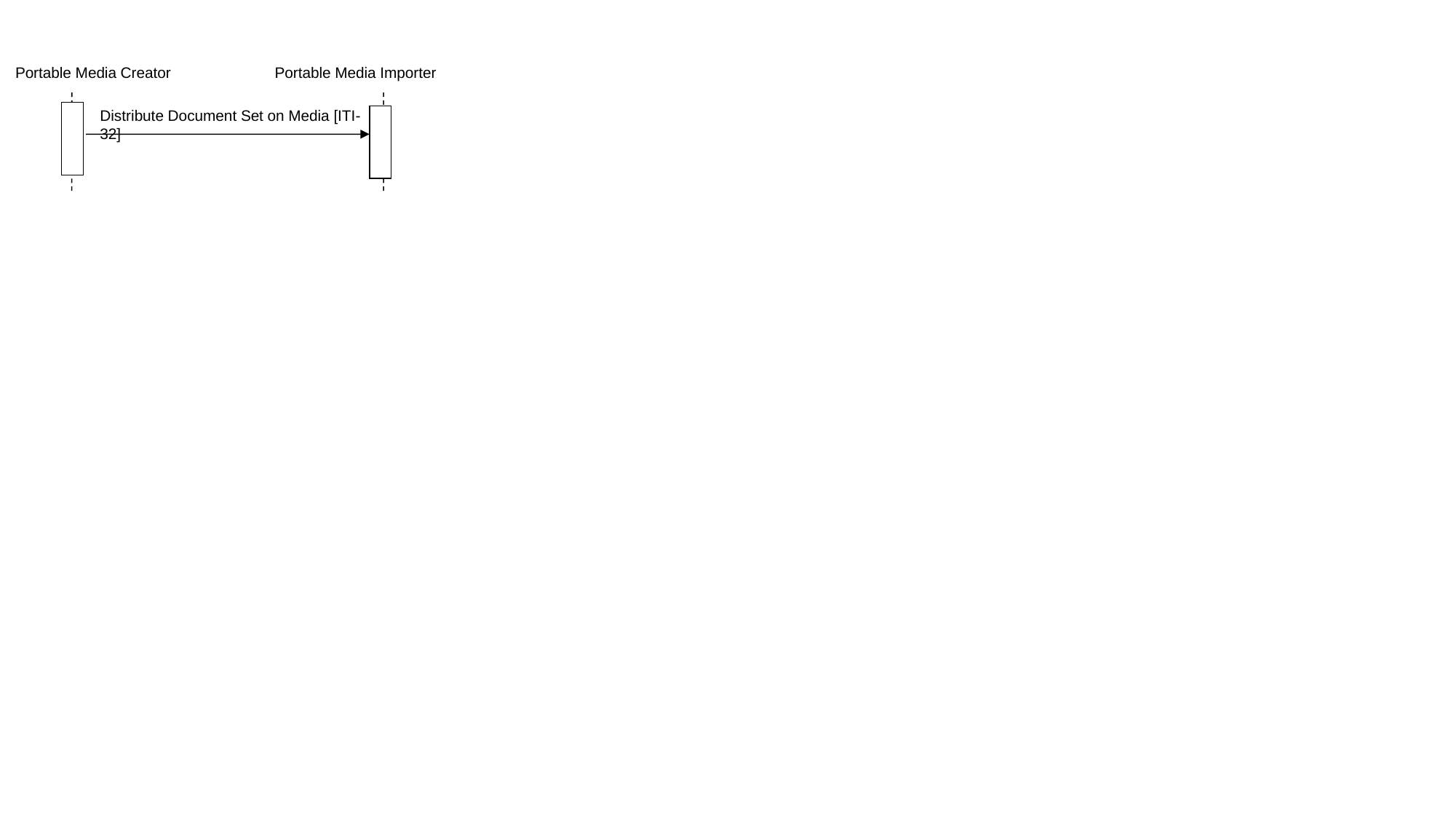

Portable Media Creator
Portable Media Importer

Distribute Document Set on Media [ITI-32]